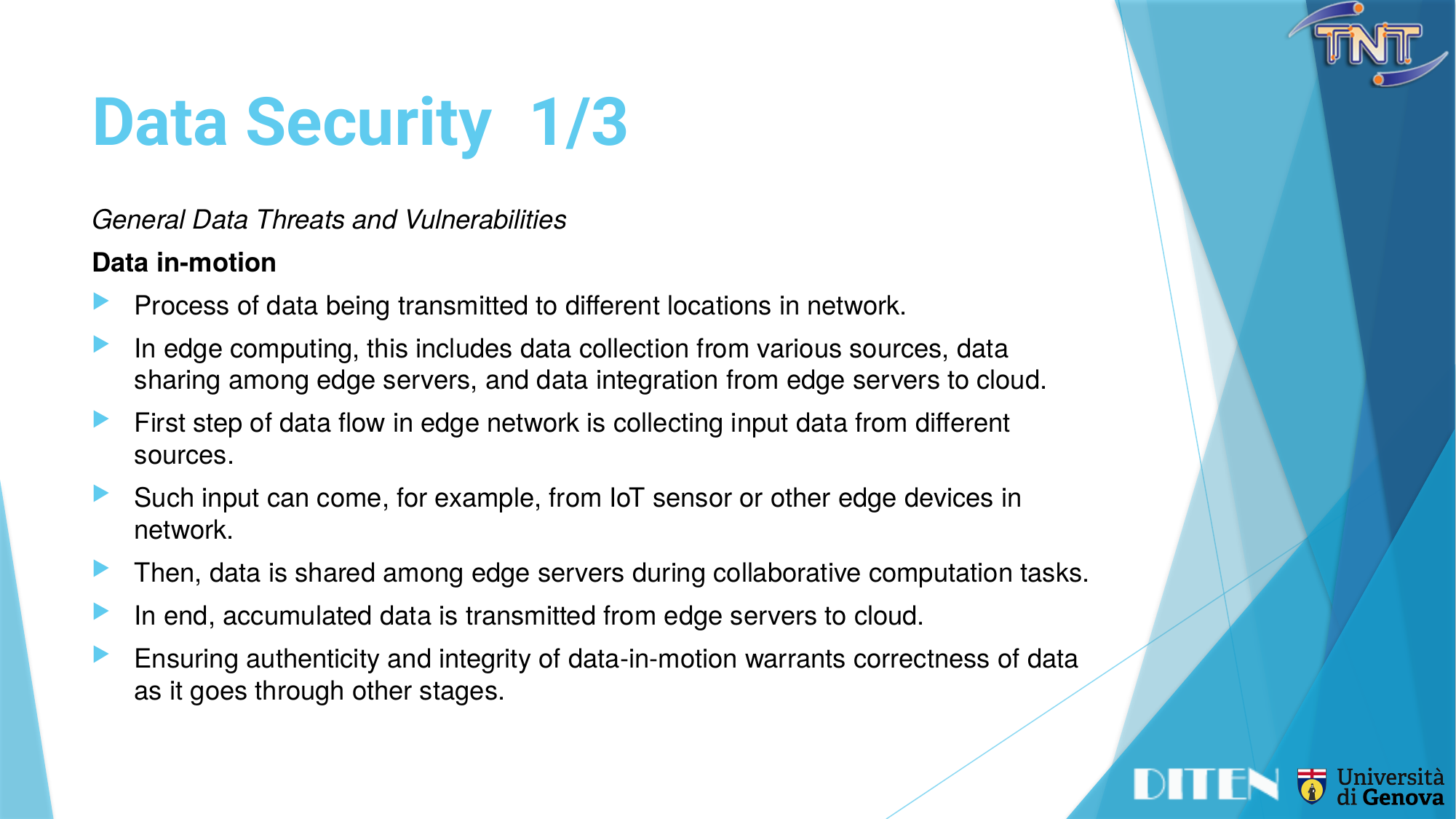

# Data Security	1/3
General Data Threats and Vulnerabilities
Data in-motion
Process of data being transmitted to different locations in network.
In edge computing, this includes data collection from various sources, data sharing among edge servers, and data integration from edge servers to cloud.
First step of data flow in edge network is collecting input data from different sources.
Such input can come, for example, from IoT sensor or other edge devices in network.
Then, data is shared among edge servers during collaborative computation tasks.
In end, accumulated data is transmitted from edge servers to cloud.
Ensuring authenticity and integrity of data-in-motion warrants correctness of data as it goes through other stages.